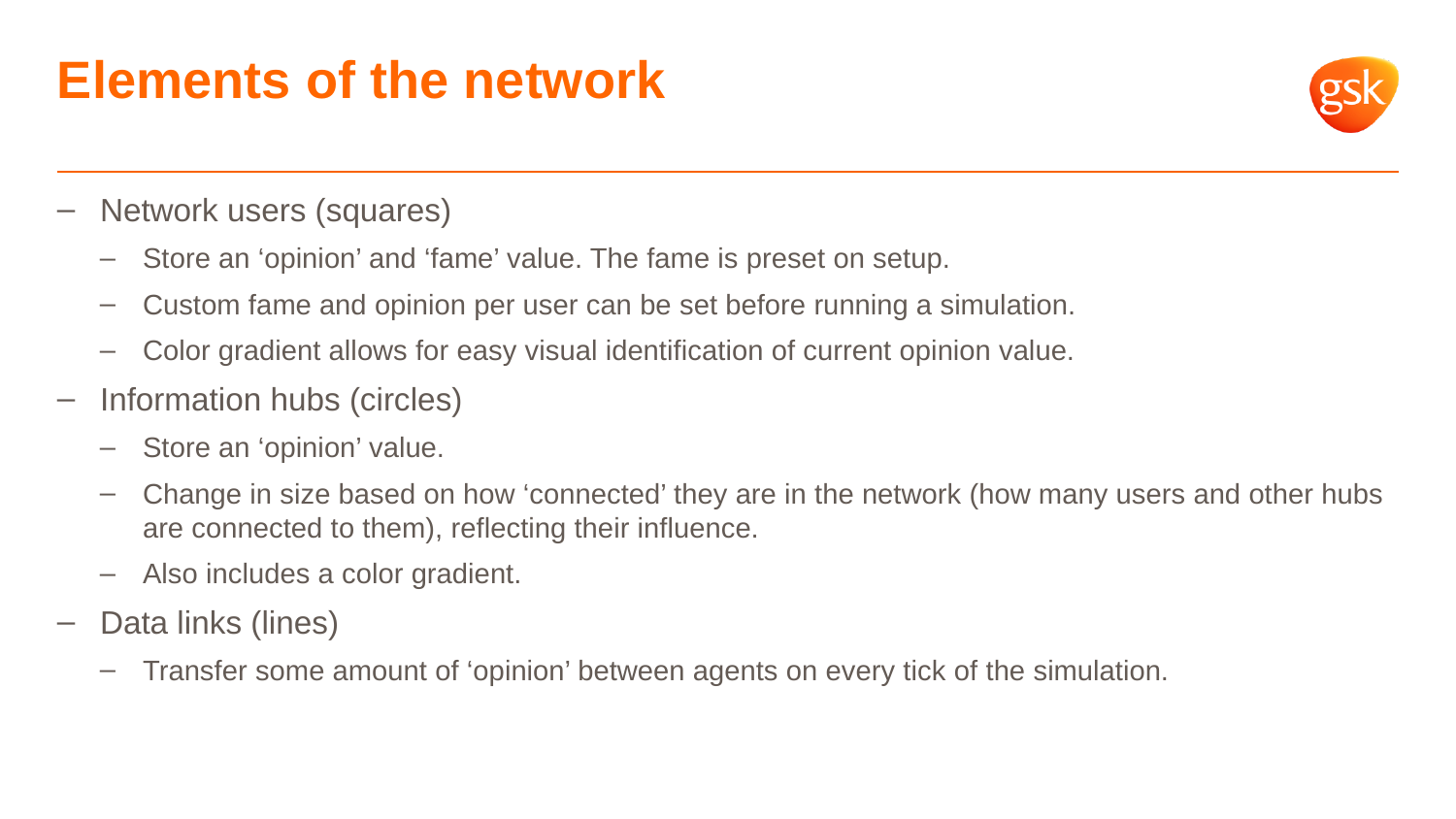

# Elements of the network
Network users (squares)
Store an ‘opinion’ and ‘fame’ value. The fame is preset on setup.
Custom fame and opinion per user can be set before running a simulation.
Color gradient allows for easy visual identification of current opinion value.
Information hubs (circles)
Store an ‘opinion’ value.
Change in size based on how ‘connected’ they are in the network (how many users and other hubs are connected to them), reflecting their influence.
Also includes a color gradient.
Data links (lines)
Transfer some amount of ‘opinion’ between agents on every tick of the simulation.